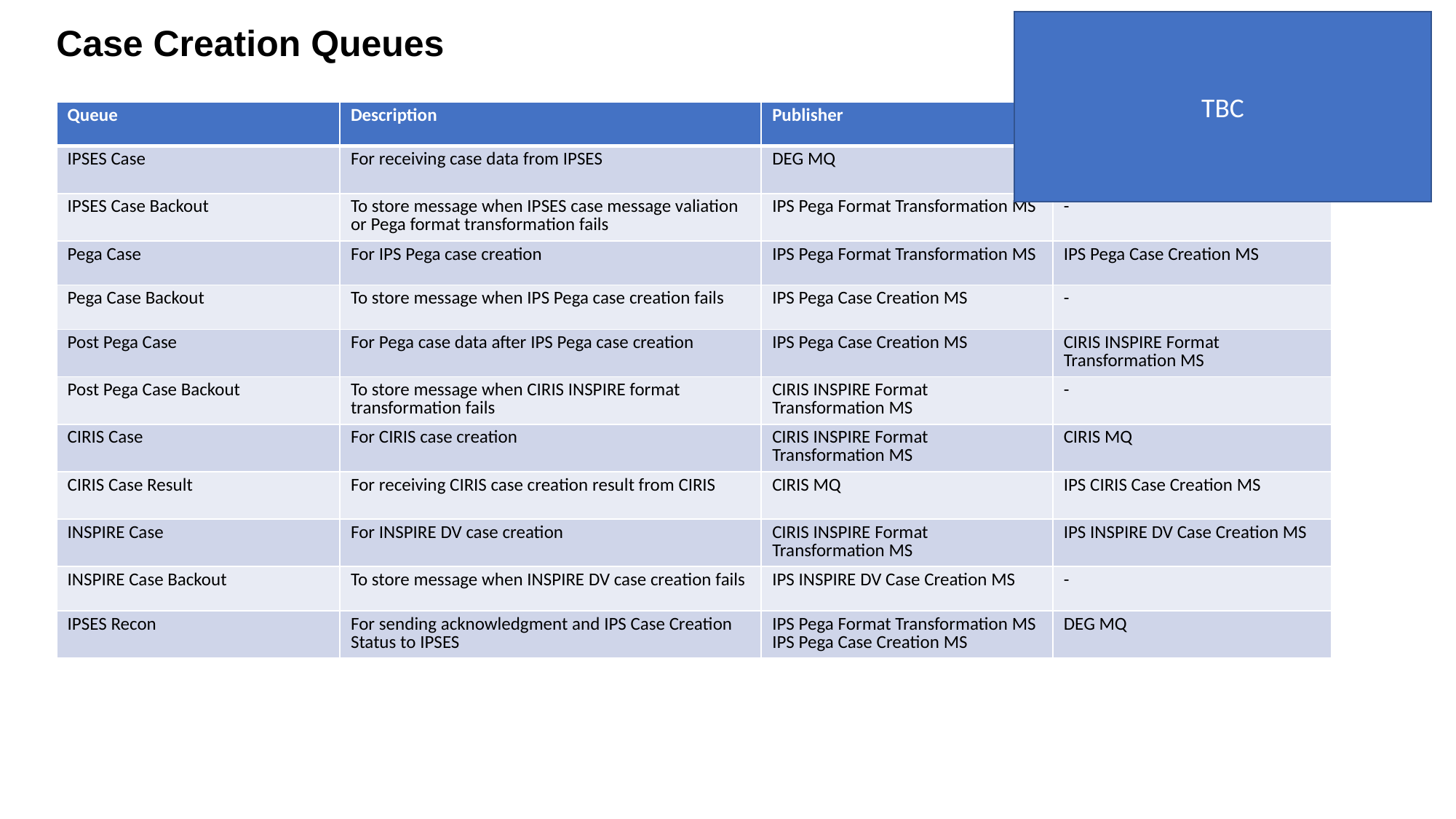

# Case Creation Queues
TBC
| Queue | Description | Publisher | Subscriber |
| --- | --- | --- | --- |
| IPSES Case | For receiving case data from IPSES | DEG MQ | IPS Pega Format Transformation MS |
| IPSES Case Backout | To store message when IPSES case message valiation or Pega format transformation fails | IPS Pega Format Transformation MS | - |
| Pega Case | For IPS Pega case creation | IPS Pega Format Transformation MS | IPS Pega Case Creation MS |
| Pega Case Backout | To store message when IPS Pega case creation fails | IPS Pega Case Creation MS | - |
| Post Pega Case | For Pega case data after IPS Pega case creation | IPS Pega Case Creation MS | CIRIS INSPIRE Format Transformation MS |
| Post Pega Case Backout | To store message when CIRIS INSPIRE format transformation fails | CIRIS INSPIRE Format Transformation MS | - |
| CIRIS Case | For CIRIS case creation | CIRIS INSPIRE Format Transformation MS | CIRIS MQ |
| CIRIS Case Result | For receiving CIRIS case creation result from CIRIS | CIRIS MQ | IPS CIRIS Case Creation MS |
| INSPIRE Case | For INSPIRE DV case creation | CIRIS INSPIRE Format Transformation MS | IPS INSPIRE DV Case Creation MS |
| INSPIRE Case Backout | To store message when INSPIRE DV case creation fails | IPS INSPIRE DV Case Creation MS | - |
| IPSES Recon | For sending acknowledgment and IPS Case Creation Status to IPSES | IPS Pega Format Transformation MS IPS Pega Case Creation MS | DEG MQ |